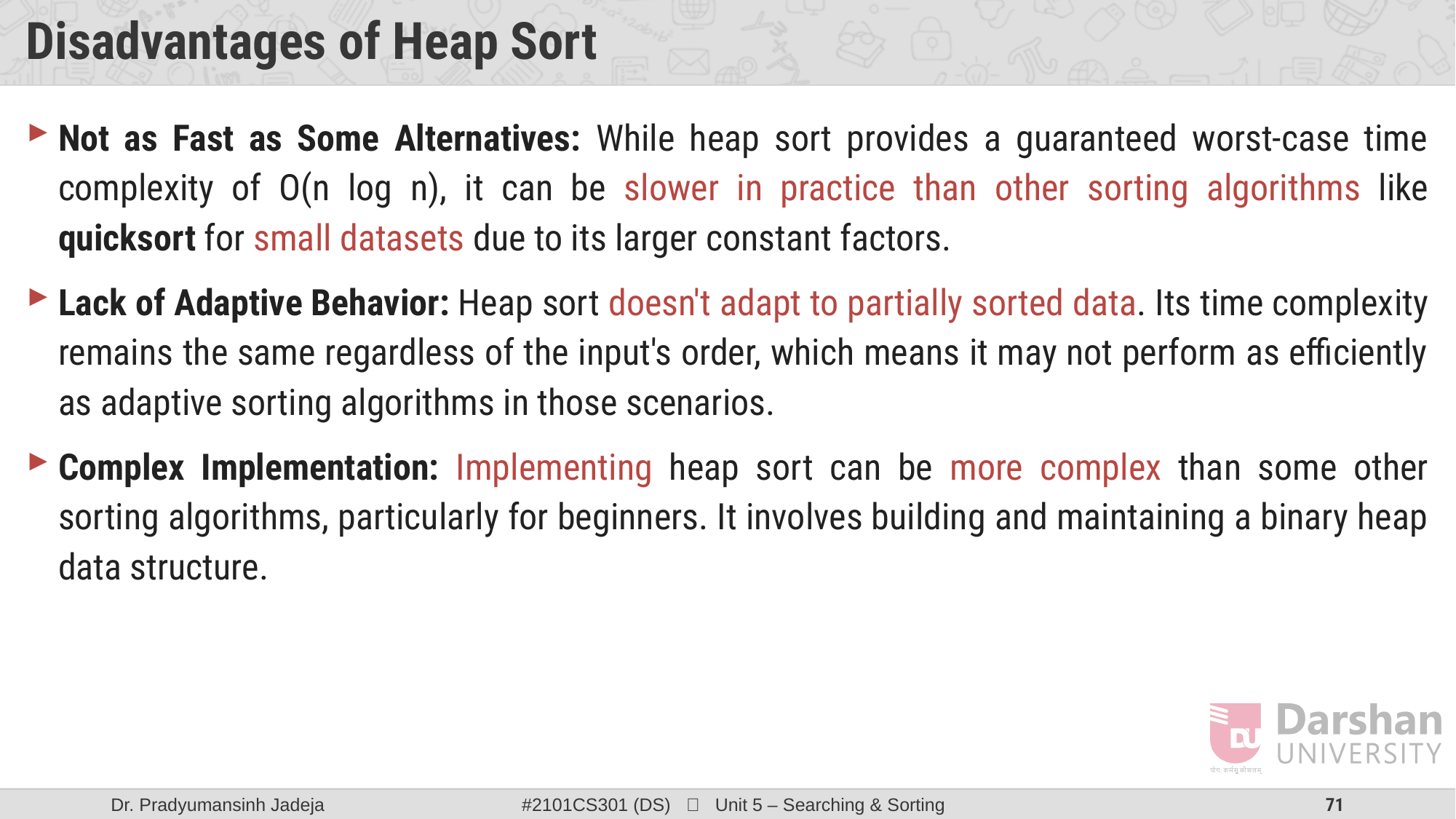

# Disadvantages of Heap Sort
Not as Fast as Some Alternatives: While heap sort provides a guaranteed worst-case time complexity of O(n log n), it can be slower in practice than other sorting algorithms like quicksort for small datasets due to its larger constant factors.
Lack of Adaptive Behavior: Heap sort doesn't adapt to partially sorted data. Its time complexity remains the same regardless of the input's order, which means it may not perform as efficiently as adaptive sorting algorithms in those scenarios.
Complex Implementation: Implementing heap sort can be more complex than some other sorting algorithms, particularly for beginners. It involves building and maintaining a binary heap data structure.